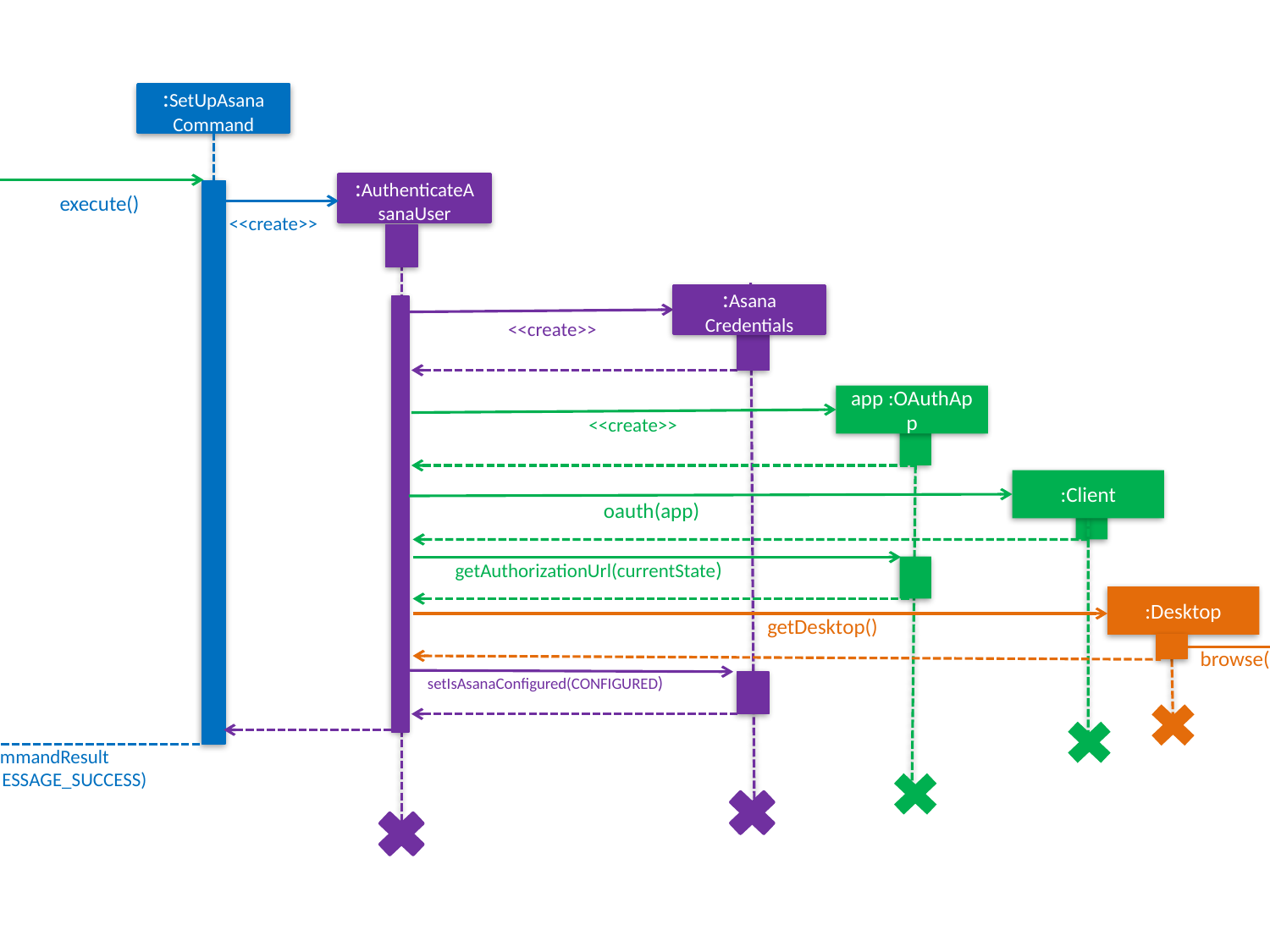

:SetUpAsana
Command
:AuthenticateAsanaUser

execute()
<<create>>

:Asana
Credentials

<<create>>

app :OAuthApp
<<create>>

:Client
oauth(app)

getAuthorizationUrl(currentState)

:Desktop
getDesktop()

browse()
setIsAsanaConfigured(CONFIGURED)

CommandResult
(MESSAGE_SUCCESS)